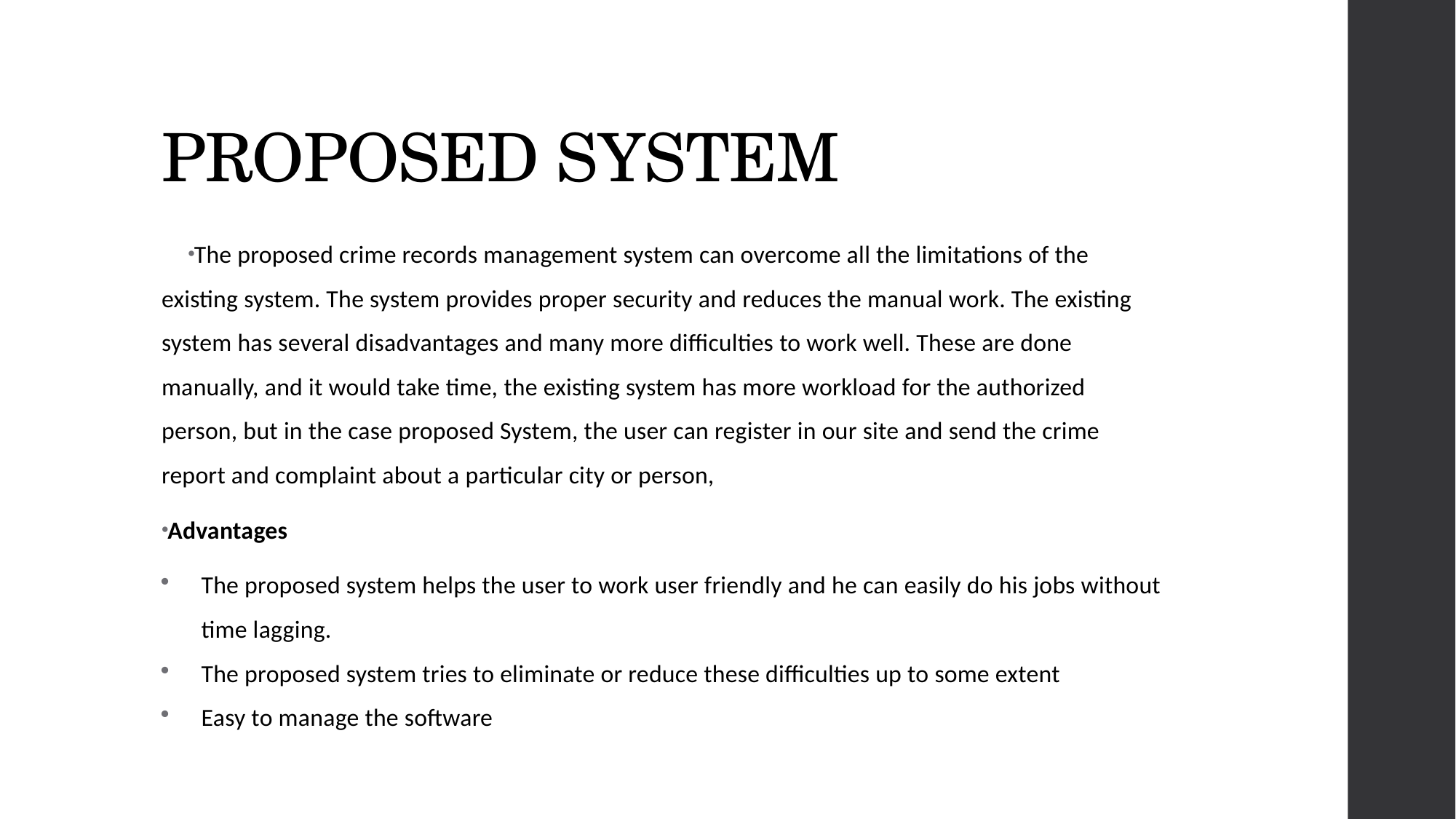

# PROPOSED SYSTEM
The proposed crime records management system can overcome all the limitations of the existing system. The system provides proper security and reduces the manual work. The existing system has several disadvantages and many more difficulties to work well. These are done manually, and it would take time, the existing system has more workload for the authorized person, but in the case proposed System, the user can register in our site and send the crime report and complaint about a particular city or person,
Advantages
The proposed system helps the user to work user friendly and he can easily do his jobs without time lagging.
The proposed system tries to eliminate or reduce these difficulties up to some extent
Easy to manage the software